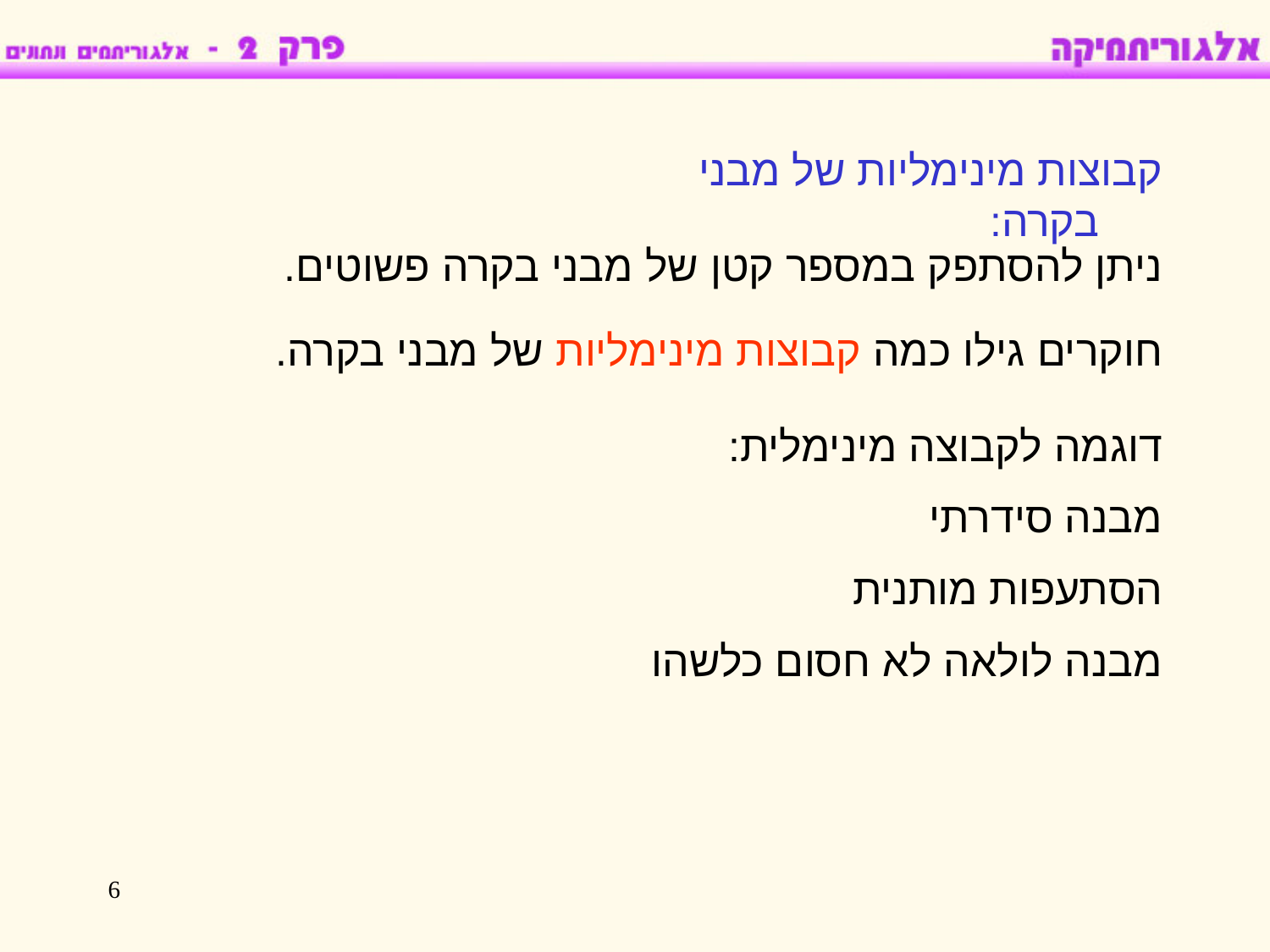

קבוצות מינימליות של מבני בקרה:
ניתן להסתפק במספר קטן של מבני בקרה פשוטים.
חוקרים גילו כמה קבוצות מינימליות של מבני בקרה.
דוגמה לקבוצה מינימלית:
מבנה סידרתי
הסתעפות מותנית
מבנה לולאה לא חסום כלשהו
6